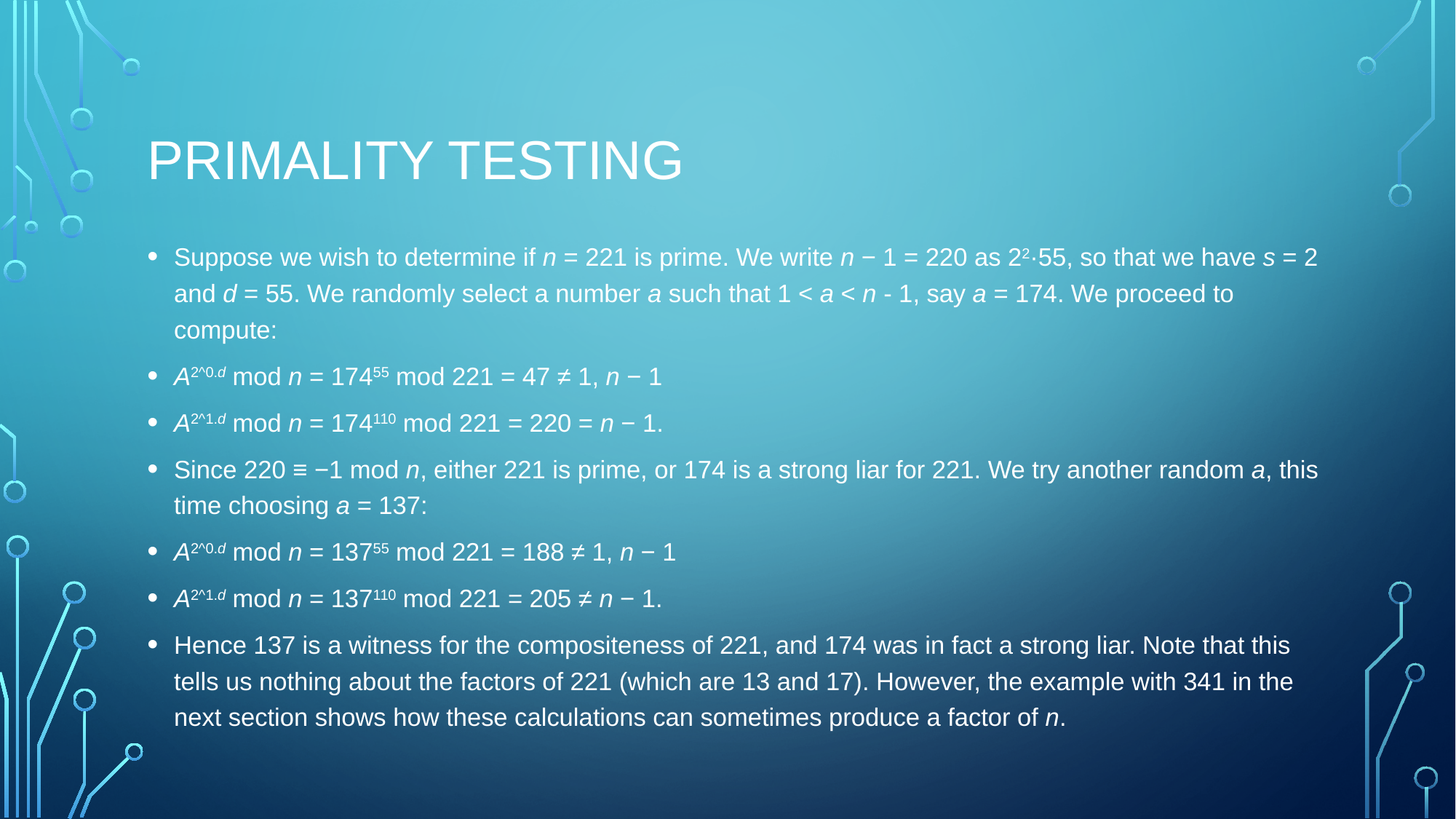

# Primality testing
Suppose we wish to determine if n = 221 is prime. We write n − 1 = 220 as 22·55, so that we have s = 2 and d = 55. We randomly select a number a such that 1 < a < n - 1, say a = 174. We proceed to compute:
A2^0.d mod n = 17455 mod 221 = 47 ≠ 1, n − 1
A2^1.d mod n = 174110 mod 221 = 220 = n − 1.
Since 220 ≡ −1 mod n, either 221 is prime, or 174 is a strong liar for 221. We try another random a, this time choosing a = 137:
A2^0.d mod n = 13755 mod 221 = 188 ≠ 1, n − 1
A2^1.d mod n = 137110 mod 221 = 205 ≠ n − 1.
Hence 137 is a witness for the compositeness of 221, and 174 was in fact a strong liar. Note that this tells us nothing about the factors of 221 (which are 13 and 17). However, the example with 341 in the next section shows how these calculations can sometimes produce a factor of n.